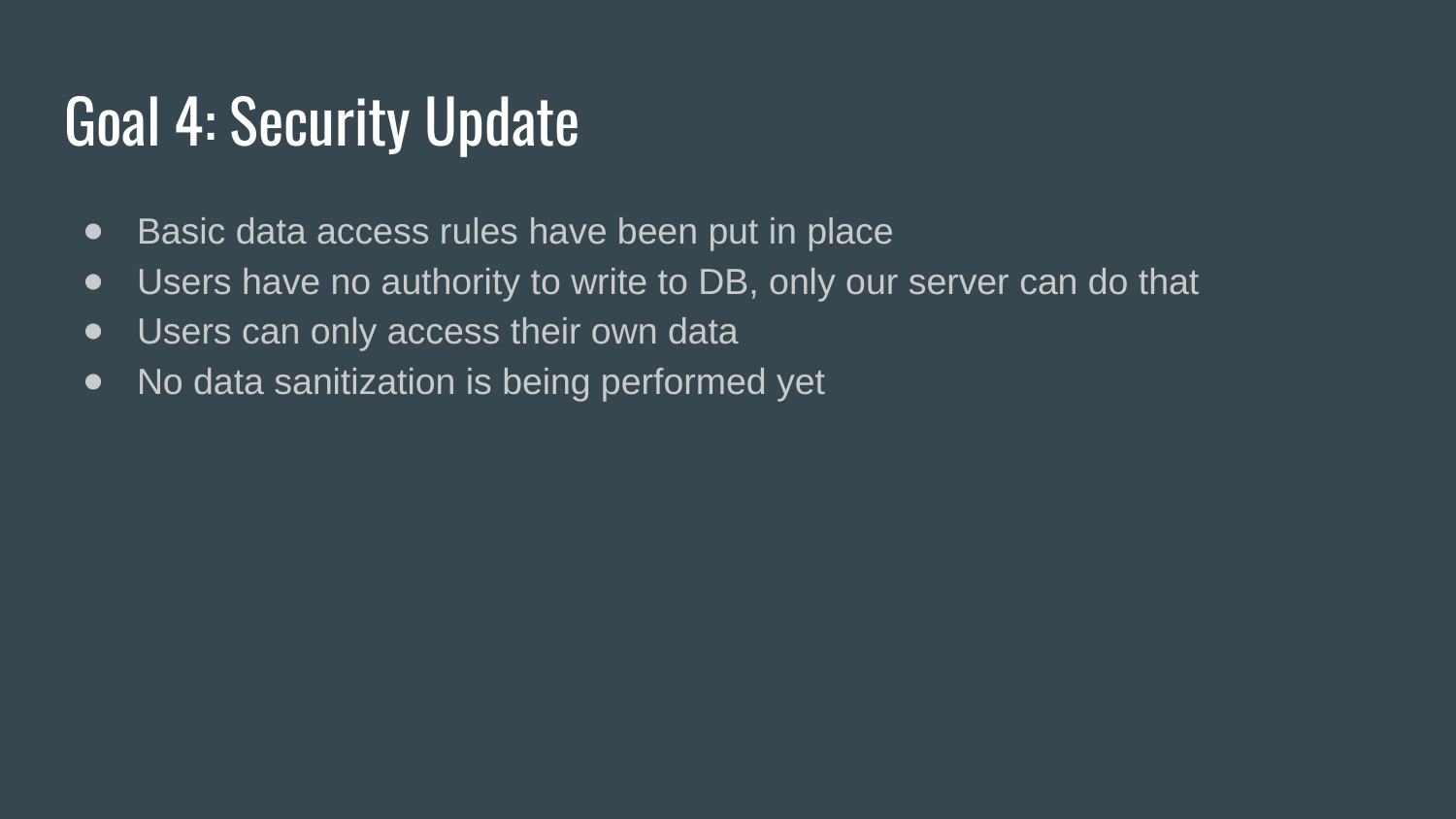

# Goal 4: Security Update
Basic data access rules have been put in place
Users have no authority to write to DB, only our server can do that
Users can only access their own data
No data sanitization is being performed yet